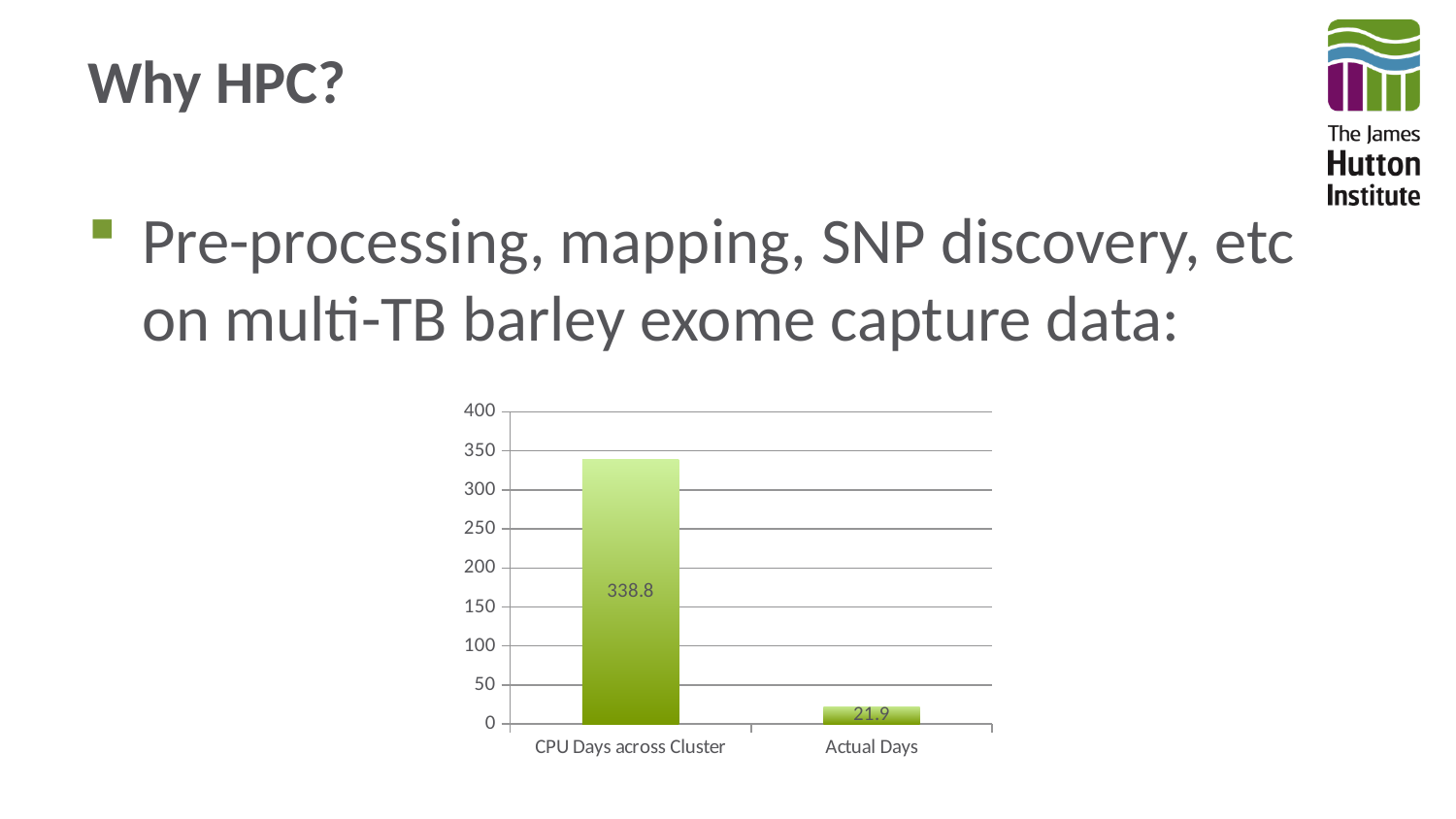

# Why HPC?
Pre-processing, mapping, SNP discovery, etc on multi-TB barley exome capture data:

### Chart

| Category |  |
|---|---|
| CPU Days across Cluster | 338.8 |
| Actual Days | 21.9 |